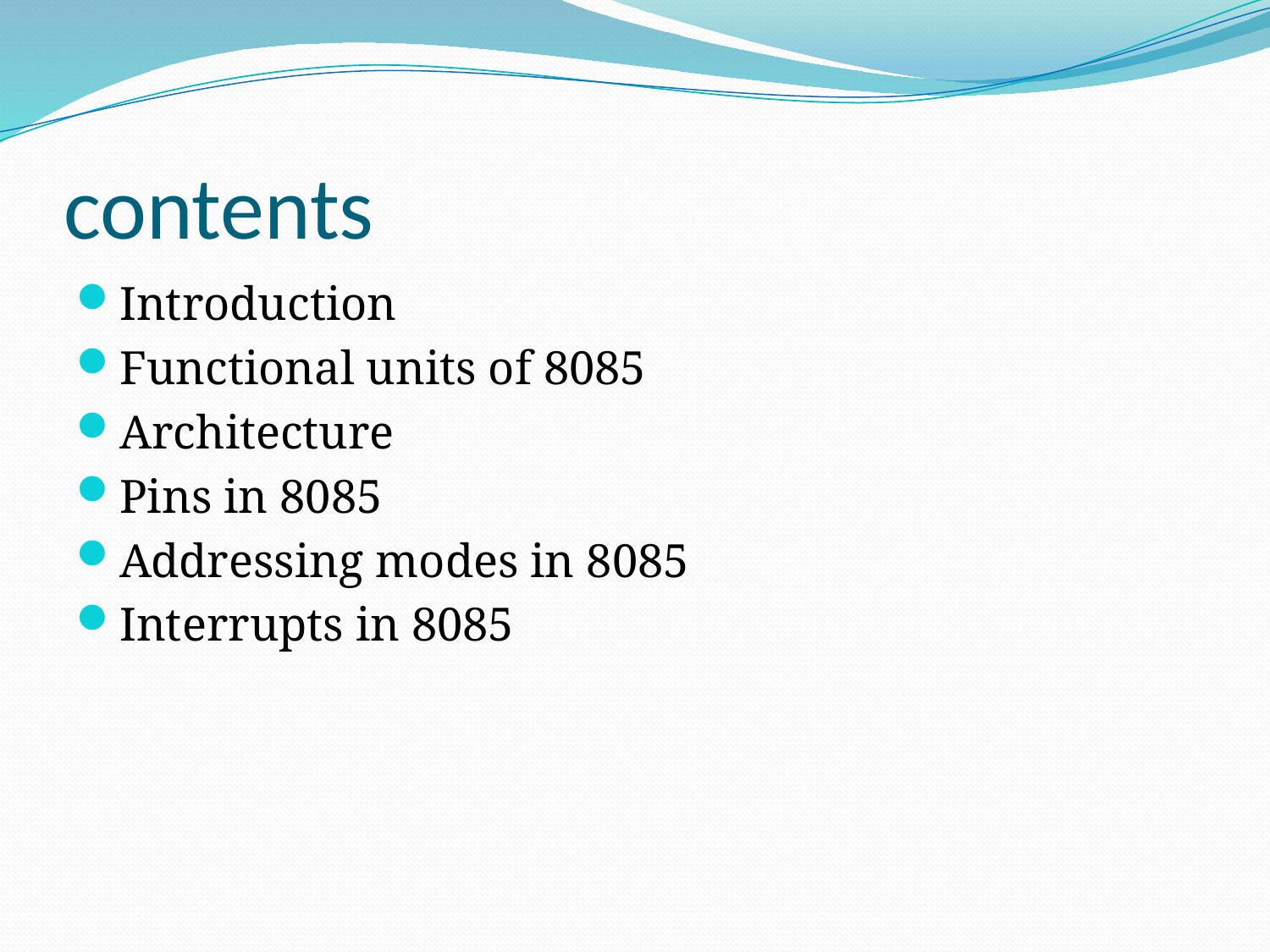

# contents
Introduction
Functional units of 8085
Architecture
Pins in 8085
Addressing modes in 8085
Interrupts in 8085